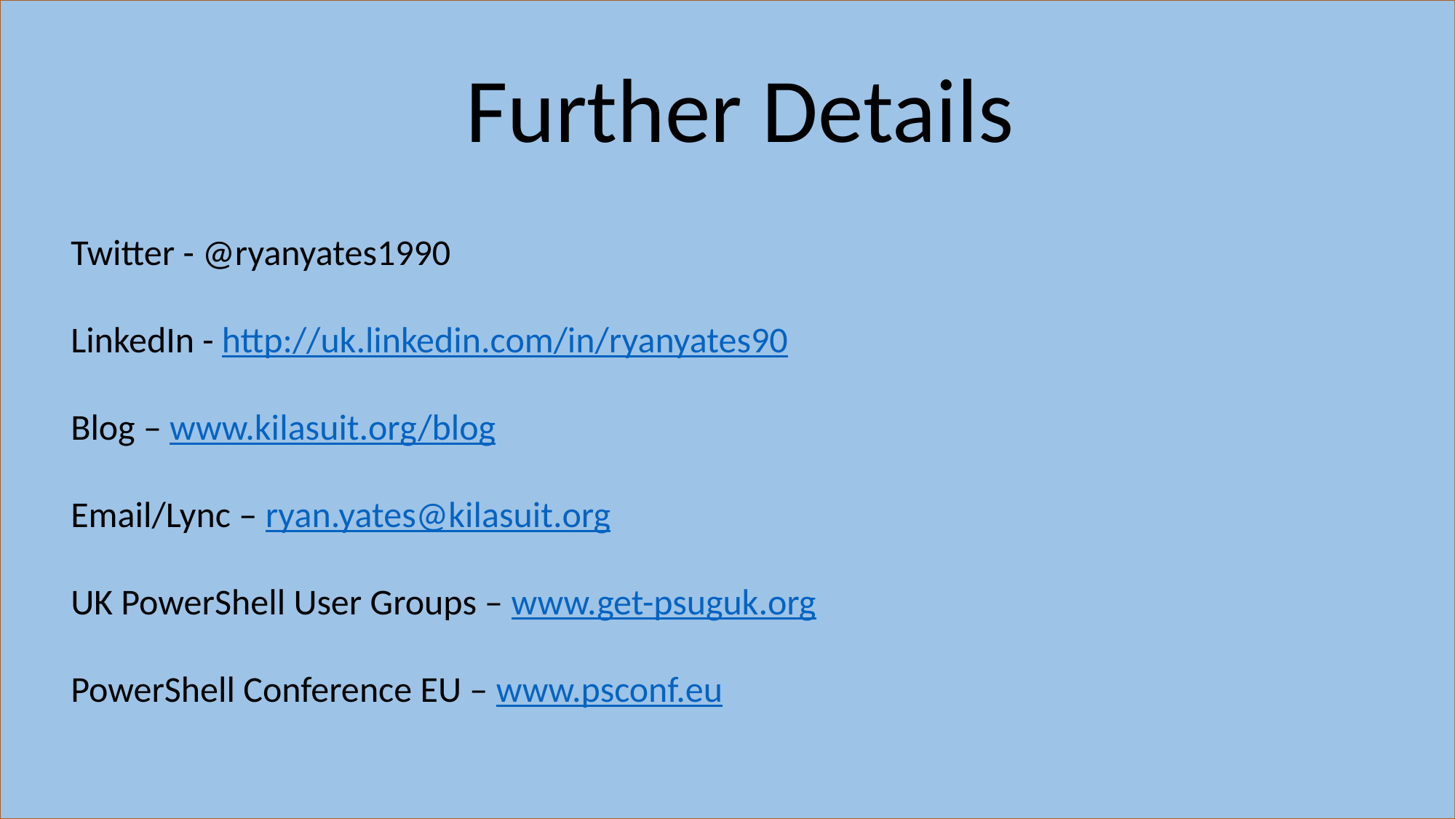

# Further Details
Twitter - @ryanyates1990

LinkedIn - http://uk.linkedin.com/in/ryanyates90

Blog – www.kilasuit.org/blog

Email/Lync – ryan.yates@kilasuit.org

UK PowerShell User Groups – www.get-psuguk.org

PowerShell Conference EU – www.psconf.eu